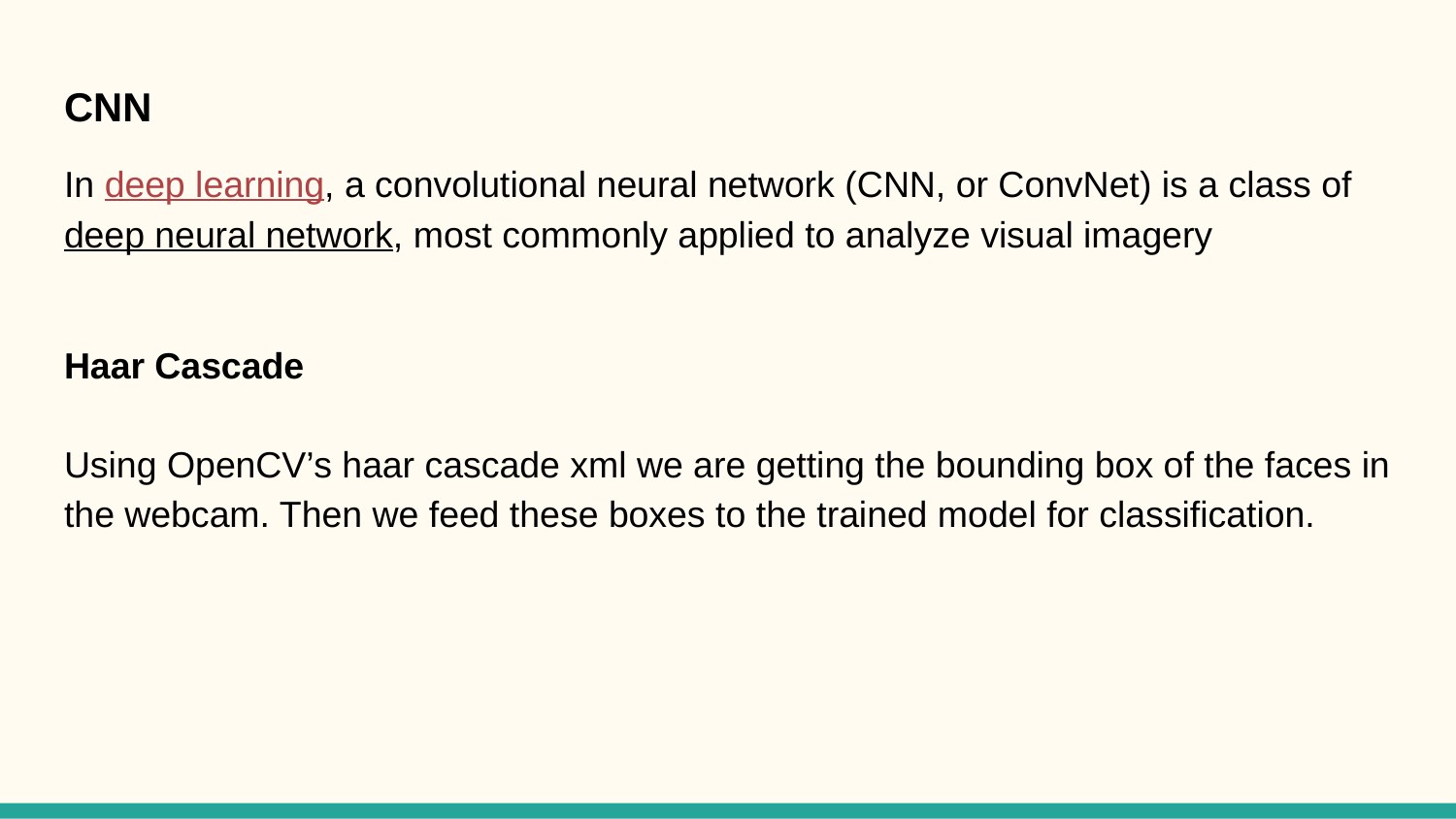

CNN
In deep learning, a convolutional neural network (CNN, or ConvNet) is a class of deep neural network, most commonly applied to analyze visual imagery

Haar Cascade

Using OpenCV’s haar cascade xml we are getting the bounding box of the faces in the webcam. Then we feed these boxes to the trained model for classification.